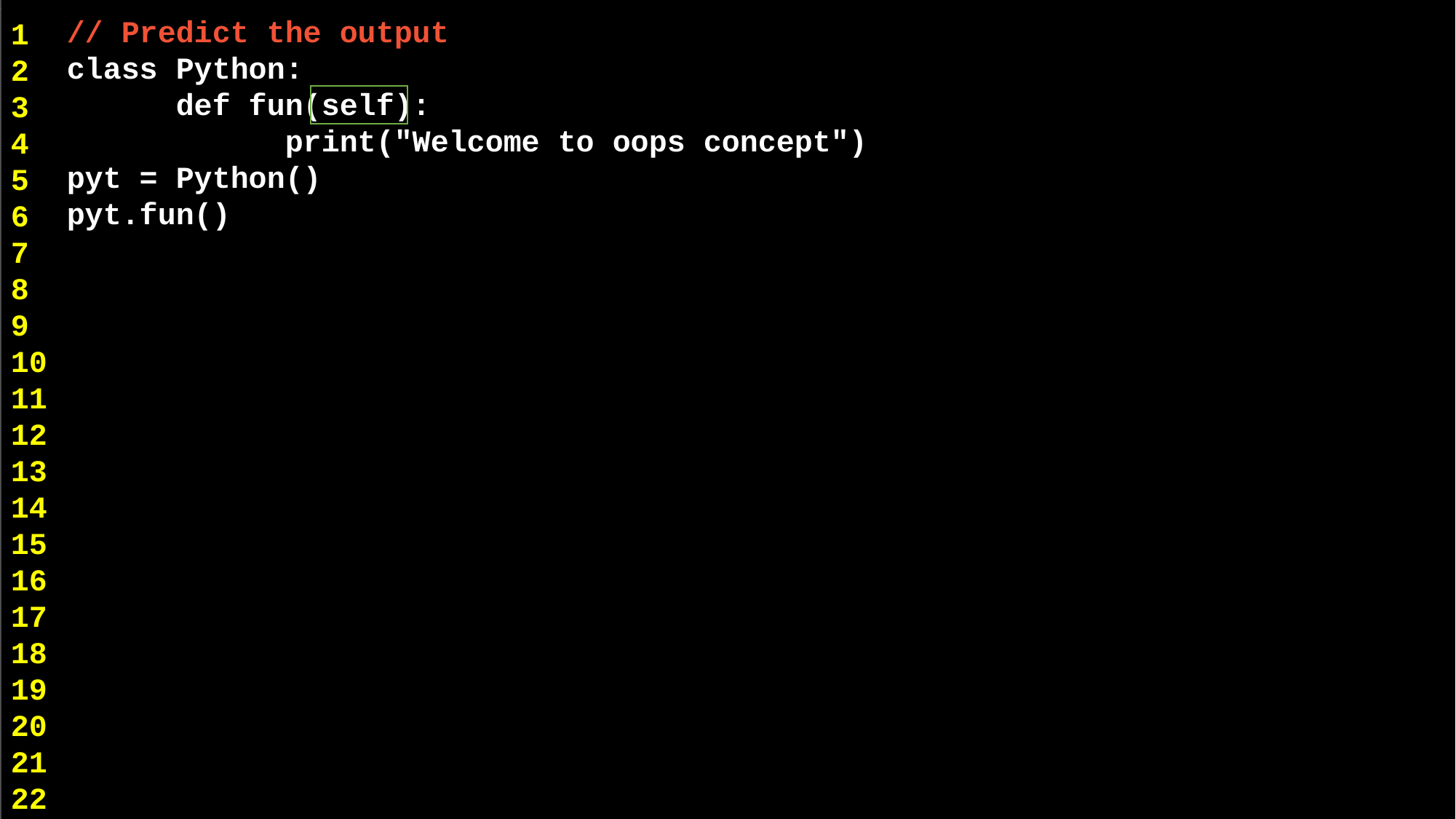

// Predict the output
class Python:
	def fun(self):
      	print("Welcome to oops concept")
pyt = Python()
pyt.fun()

1
2
3
4
5
6
7
8
9
10
11
12
13
14
15
16
17
18
19
20
21
22